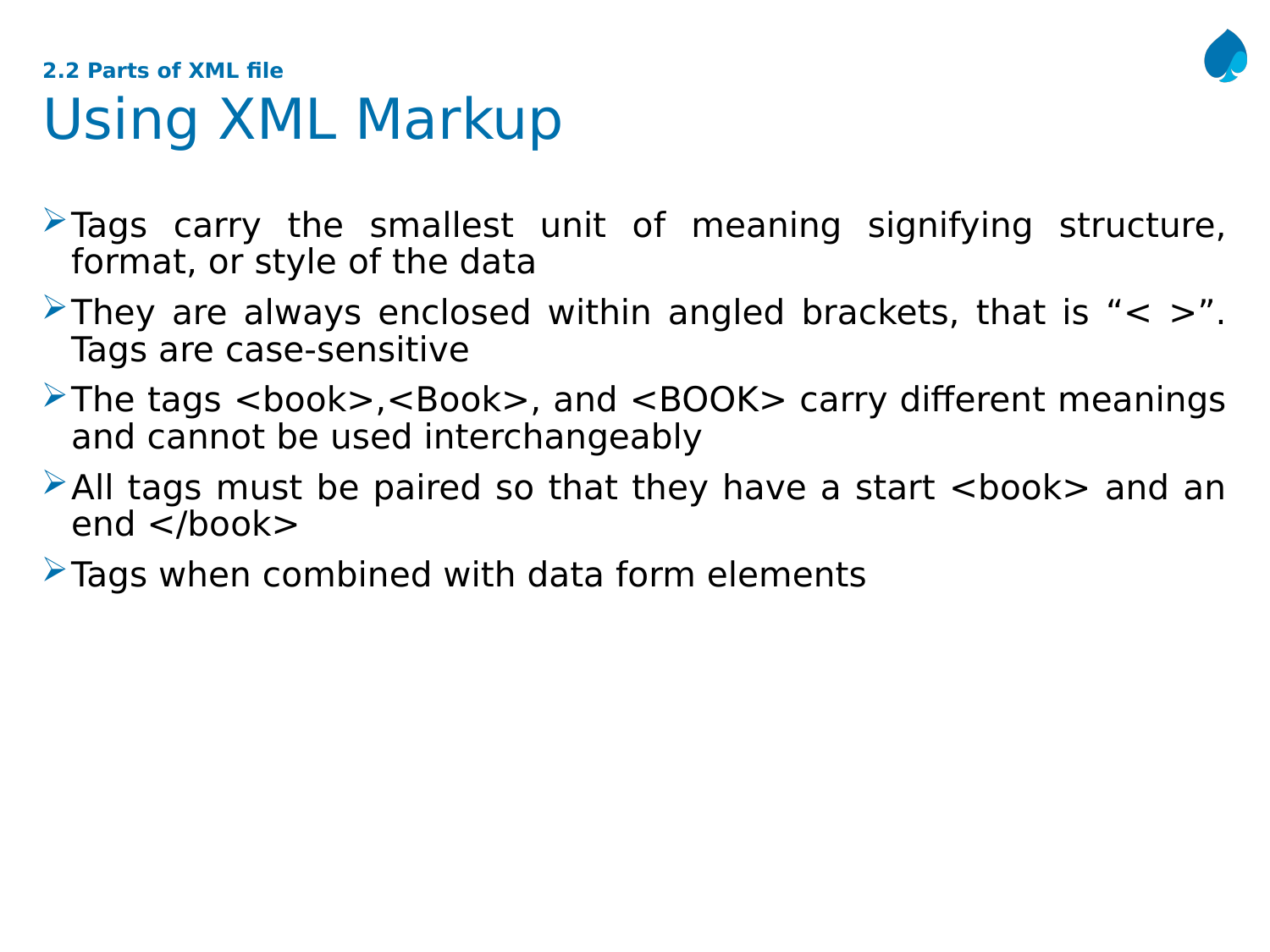

# 2.2 Parts of XML file Using XML Markup
Tags carry the smallest unit of meaning signifying structure, format, or style of the data
They are always enclosed within angled brackets, that is “< >”. Tags are case-sensitive
The tags <book>,<Book>, and <BOOK> carry different meanings and cannot be used interchangeably
All tags must be paired so that they have a start <book> and an end </book>
Tags when combined with data form elements